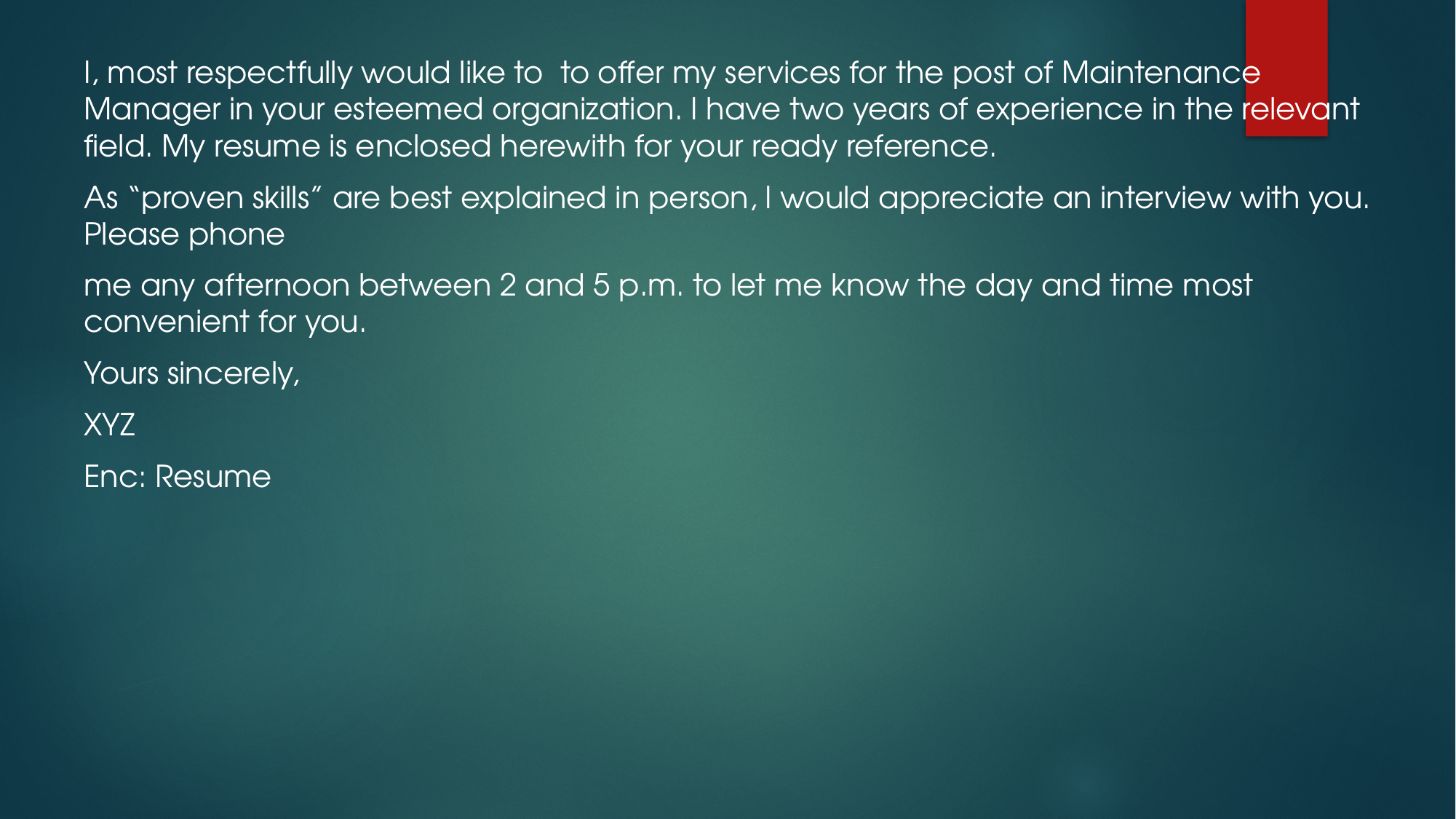

I, most respectfully would like to  to offer my services for the post of Maintenance Manager in your esteemed organization. I have two years of experience in the relevant field. My resume is enclosed herewith for your ready reference.
As “proven skills” are best explained in person, I would appreciate an interview with you. Please phone
me any afternoon between 2 and 5 p.m. to let me know the day and time most convenient for you.
Yours sincerely,
XYZ
Enc: Resume